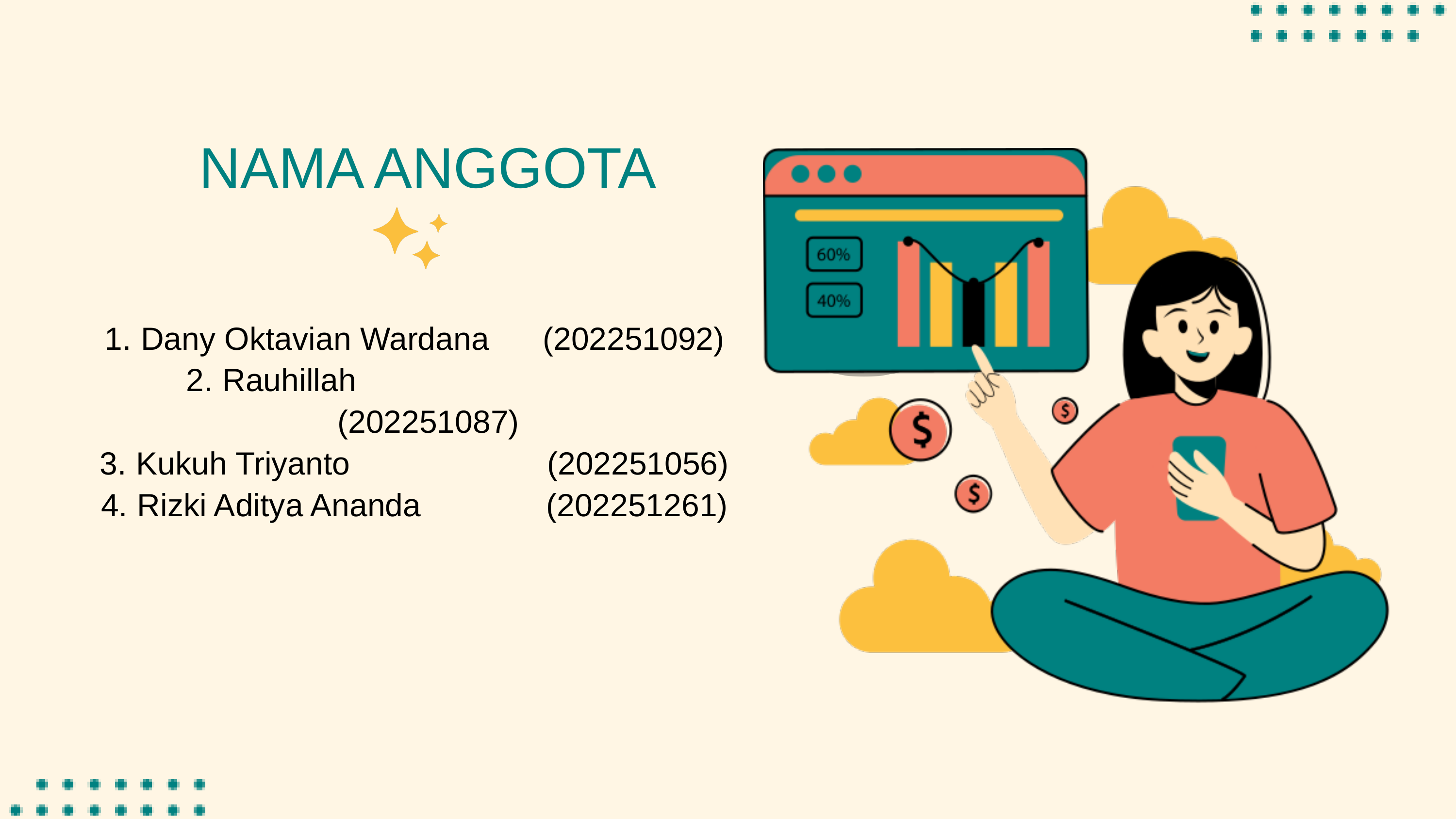

NAMA ANGGOTA

 Dany Oktavian Wardana      (202251092)
 Rauhillah                                 (202251087)
 Kukuh Triyanto                      (202251056)
 Rizki Aditya Ananda              (202251261)